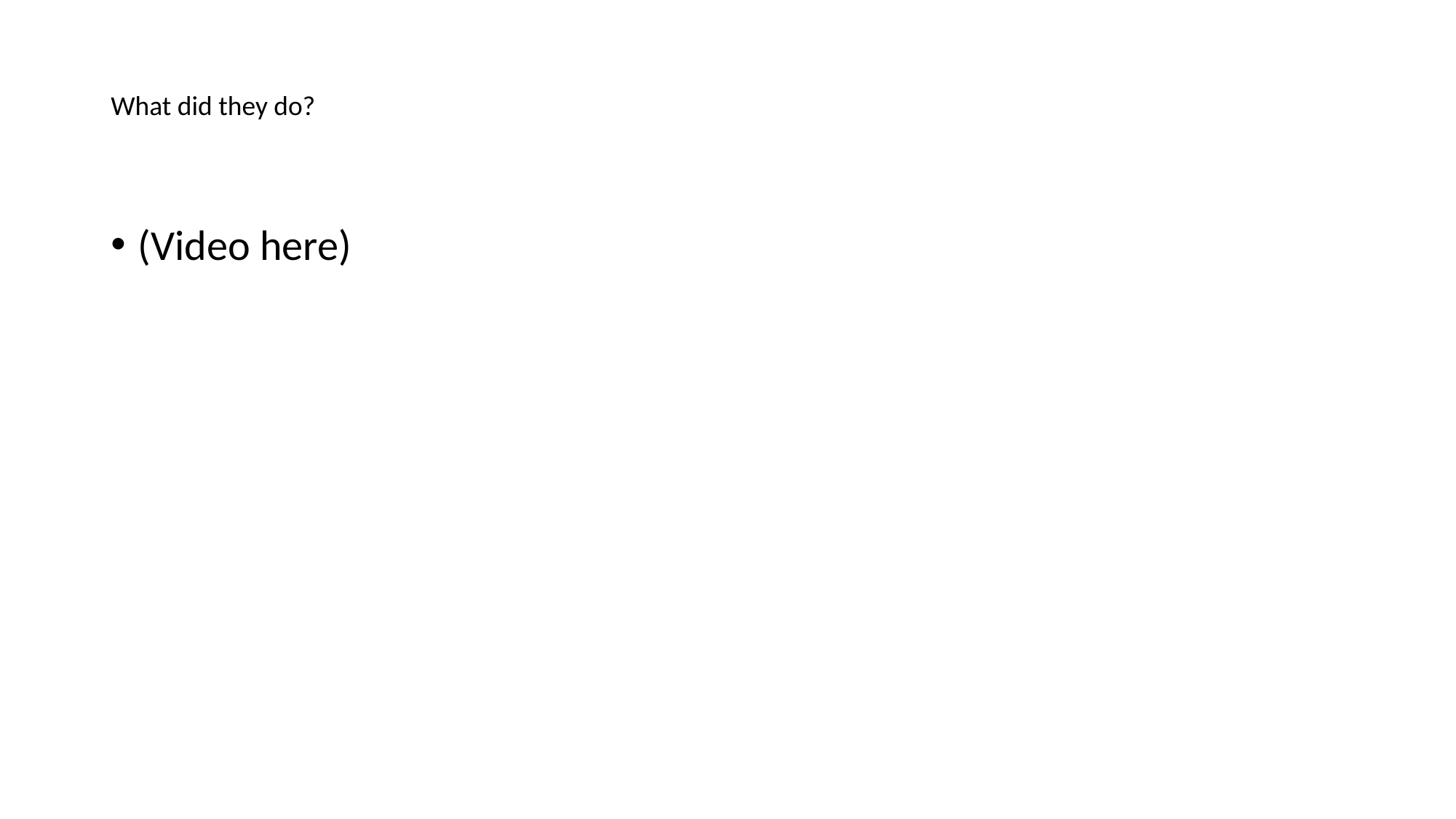

# What did they do?
(Video here)